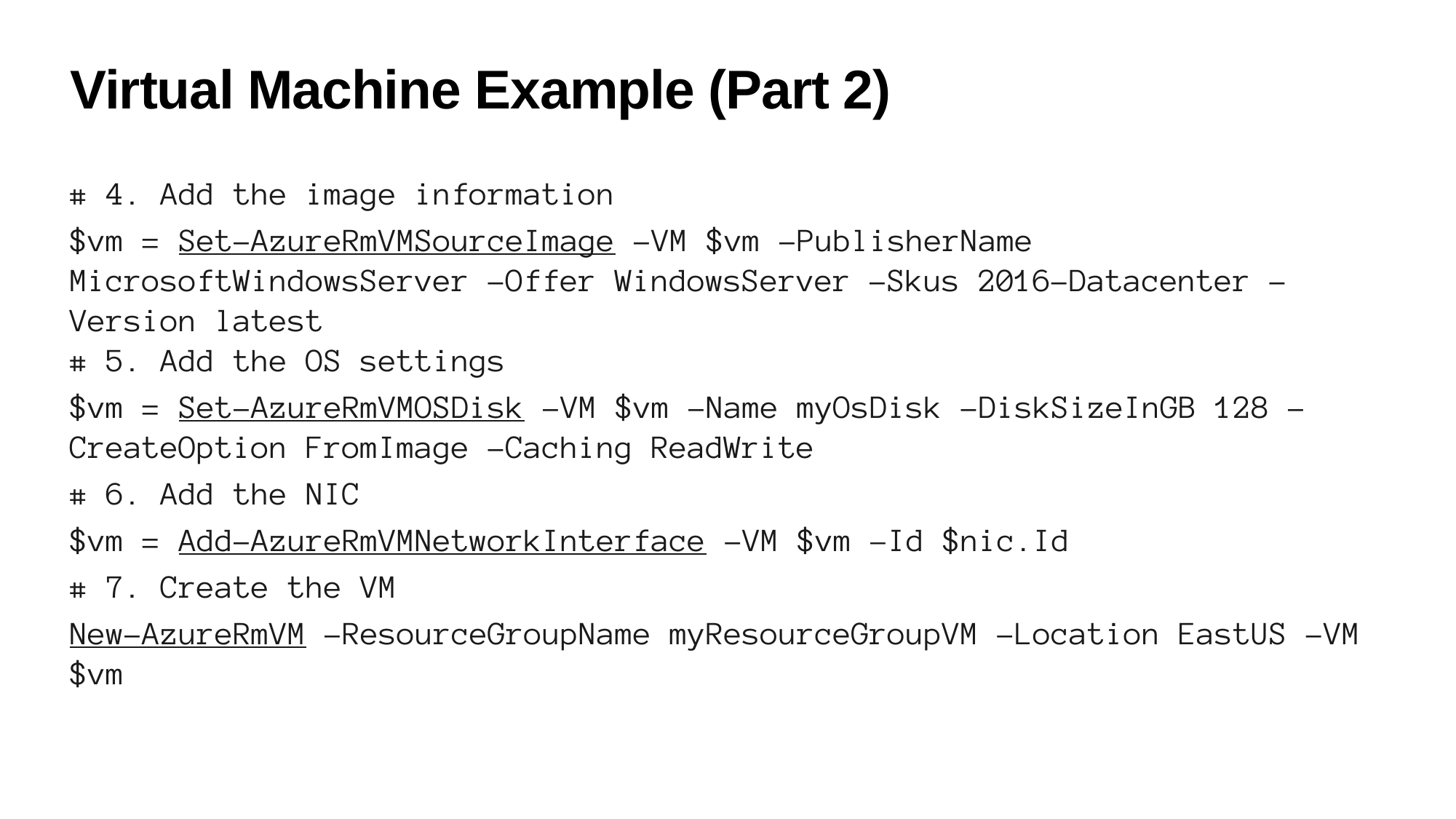

# Virtual Machine Example (Part 2)
# 4. Add the image information
$vm = Set-AzureRmVMSourceImage -VM $vm -PublisherName MicrosoftWindowsServer -Offer WindowsServer -Skus 2016-Datacenter -Version latest
# 5. Add the OS settings
$vm = Set-AzureRmVMOSDisk -VM $vm -Name myOsDisk -DiskSizeInGB 128 -CreateOption FromImage -Caching ReadWrite
# 6. Add the NIC
$vm = Add-AzureRmVMNetworkInterface -VM $vm –Id $nic.Id
# 7. Create the VM
New-AzureRmVM -ResourceGroupName myResourceGroupVM -Location EastUS -VM $vm